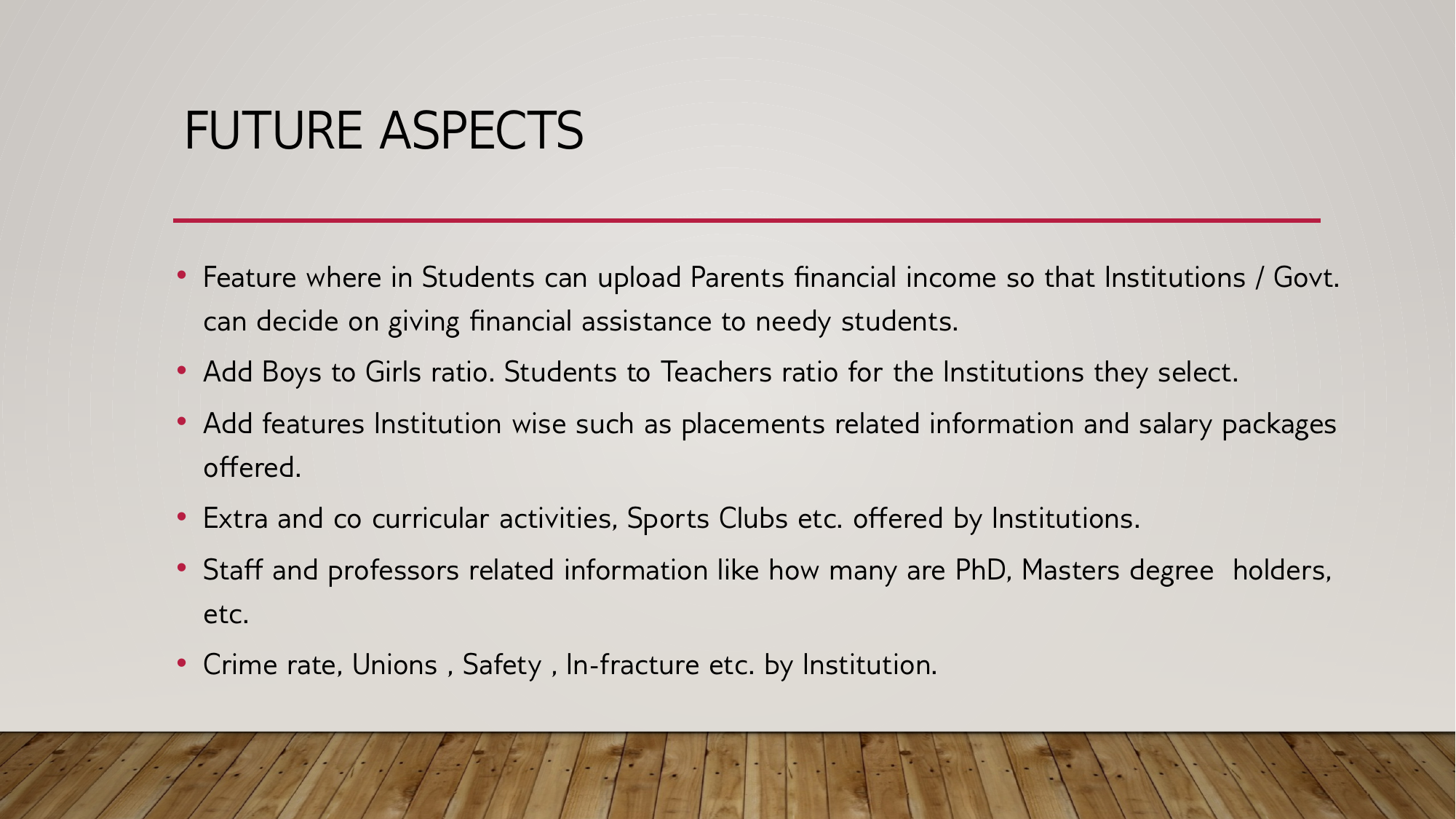

# Future Aspects

Feature where in Students can upload Parents financial income so that Institutions / Govt. can decide on giving financial assistance to needy students.
Add Boys to Girls ratio. Students to Teachers ratio for the Institutions they select.
Add features Institution wise such as placements related information and salary packages offered.
Extra and co curricular activities, Sports Clubs etc. offered by Institutions.
Staff and professors related information like how many are PhD, Masters degree  holders, etc.
Crime rate, Unions , Safety , In-fracture etc. by Institution.